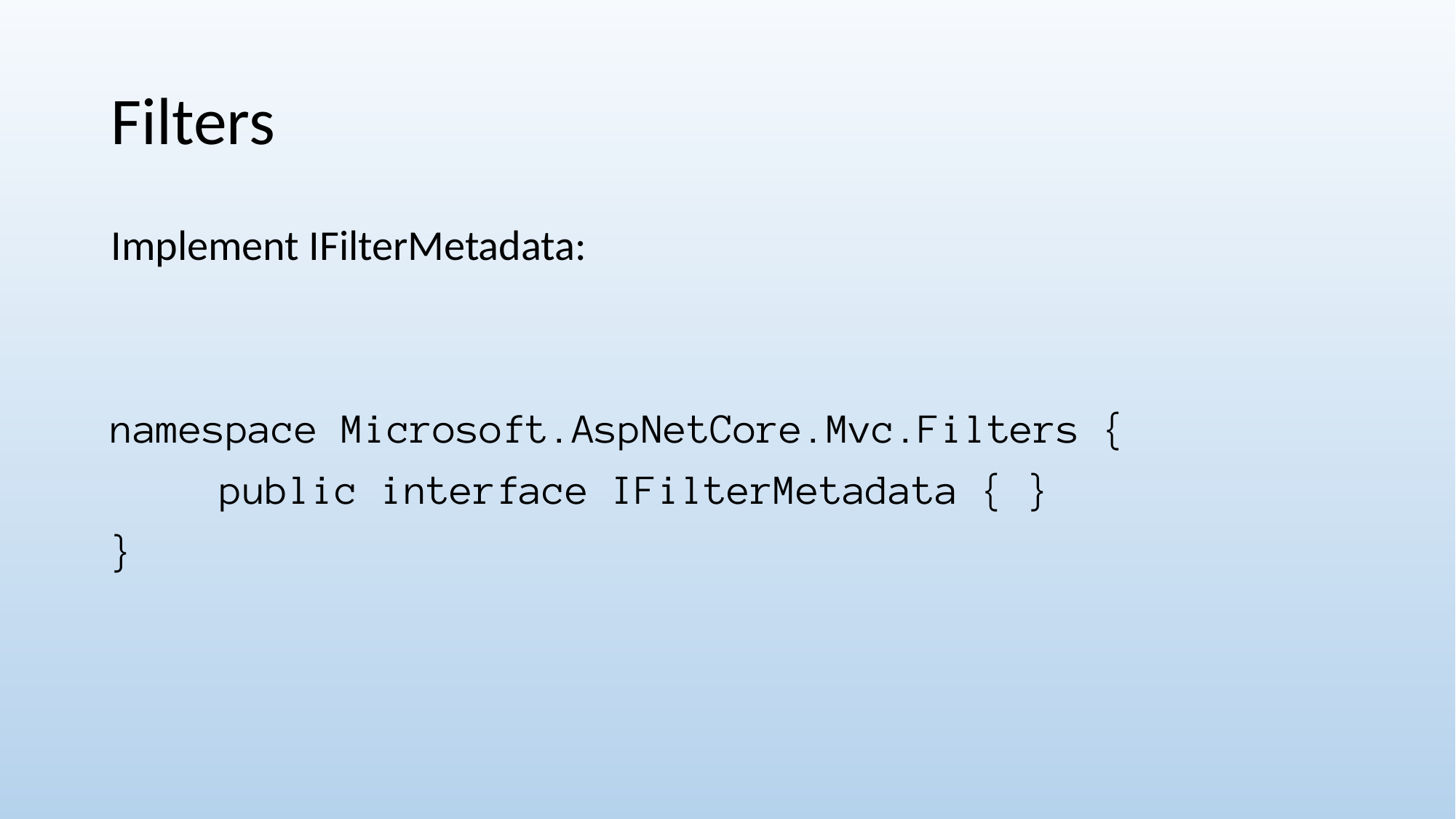

# Filters
Implement IFilterMetadata:

namespace Microsoft.AspNetCore.Mvc.Filters {
	public interface IFilterMetadata { }
}